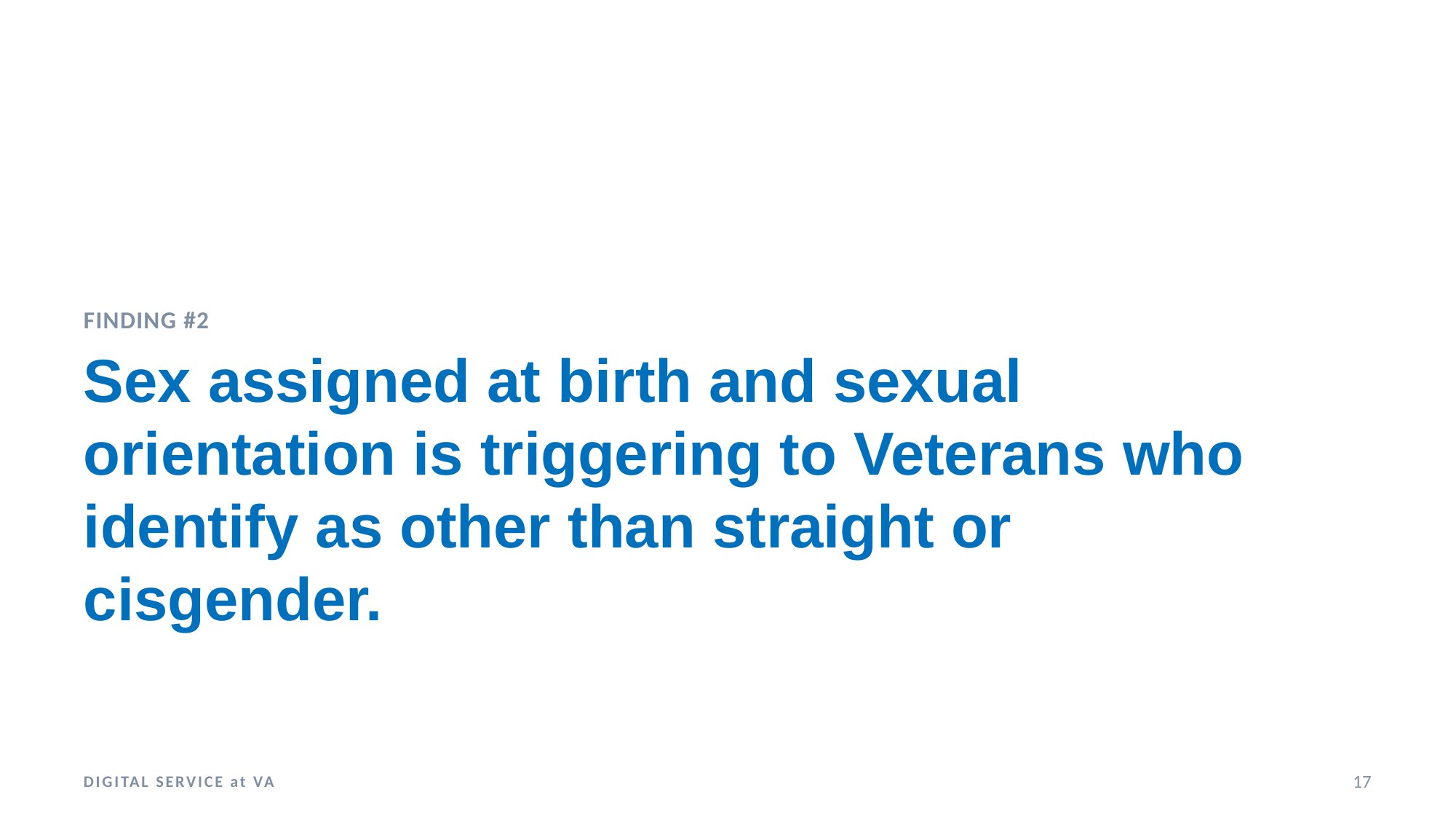

FINDING #2
# Sex assigned at birth and sexual orientation is triggering to Veterans who identify as other than straight or cisgender.
DIGITAL SERVICE at VA

17